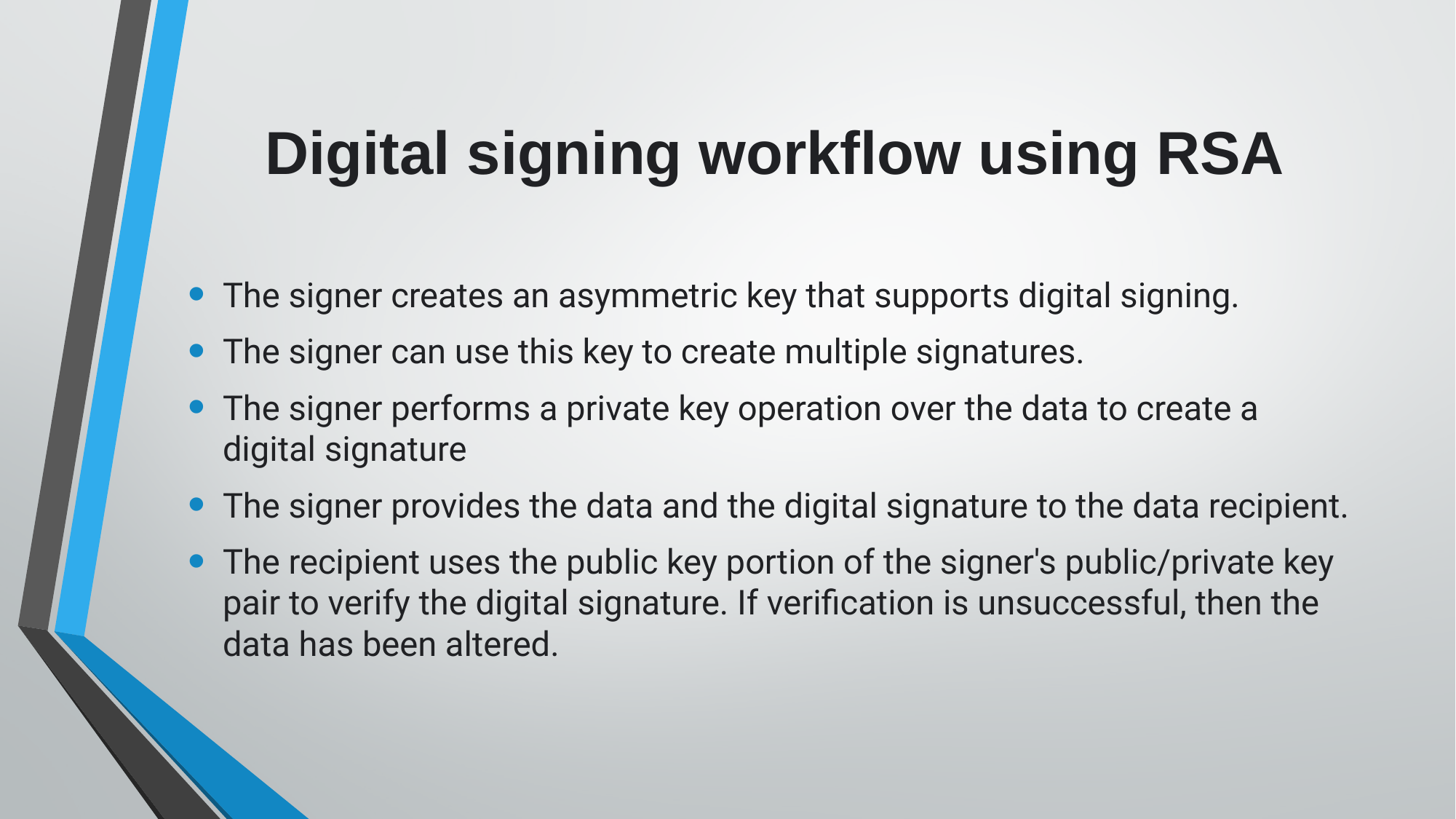

# Digital signing workflow using RSA
The signer creates an asymmetric key that supports digital signing.
The signer can use this key to create multiple signatures.
The signer performs a private key operation over the data to create a digital signature
The signer provides the data and the digital signature to the data recipient.
The recipient uses the public key portion of the signer's public/private key pair to verify the digital signature. If verification is unsuccessful, then the data has been altered.